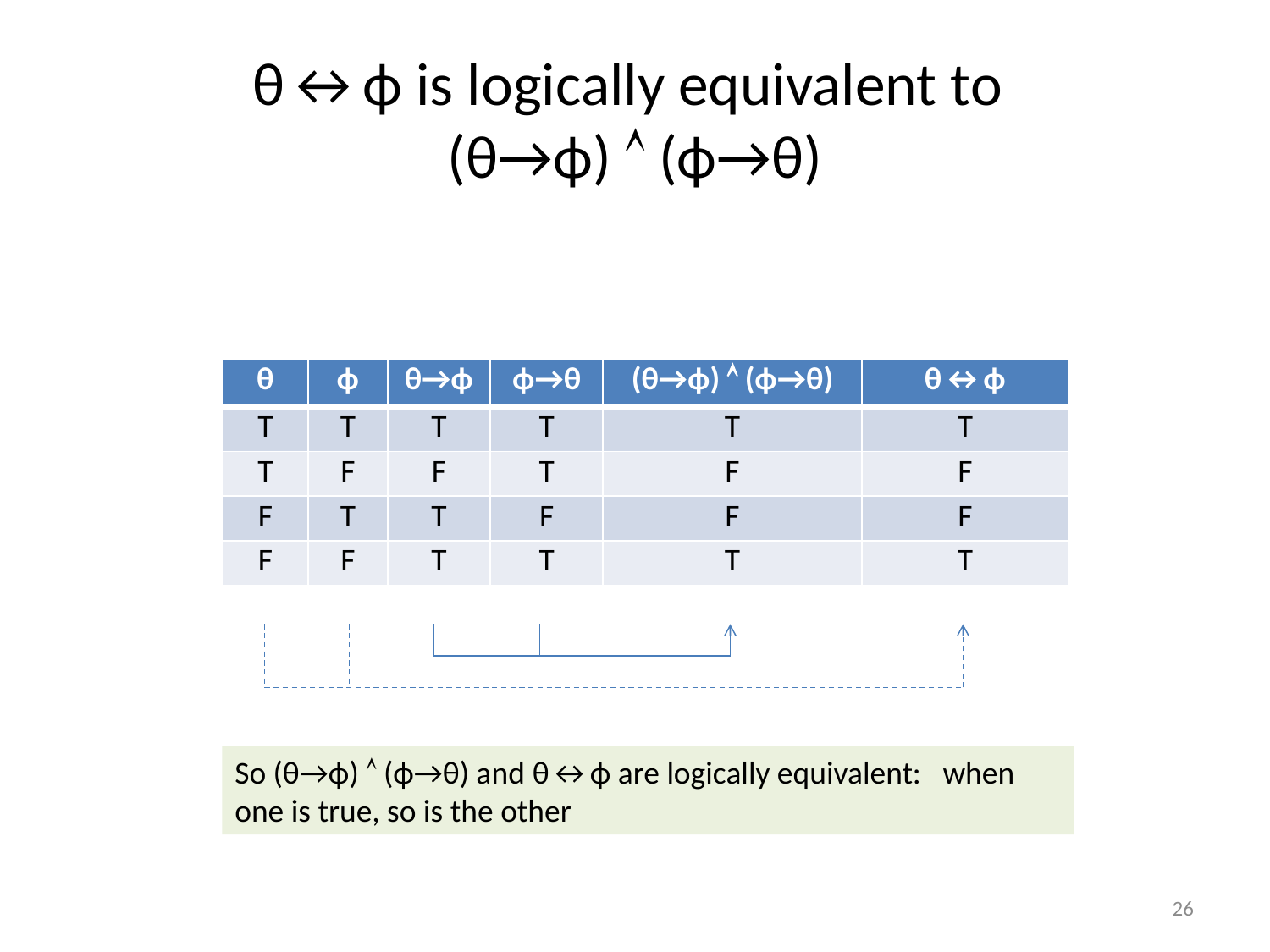

# θ↔ϕ is logically equivalent to (θ→ϕ) ∧ (ϕ→θ)
| θ | ϕ | θ→ϕ | ϕ→θ | (θ→ϕ) ∧ (ϕ→θ) | θ↔ϕ |
| --- | --- | --- | --- | --- | --- |
| T | T | T | T | T | T |
| T | F | F | T | F | F |
| F | T | T | F | F | F |
| F | F | T | T | T | T |
So (θ→ϕ) ∧ (ϕ→θ) and θ↔ϕ are logically equivalent:   when one is true, so is the other
26